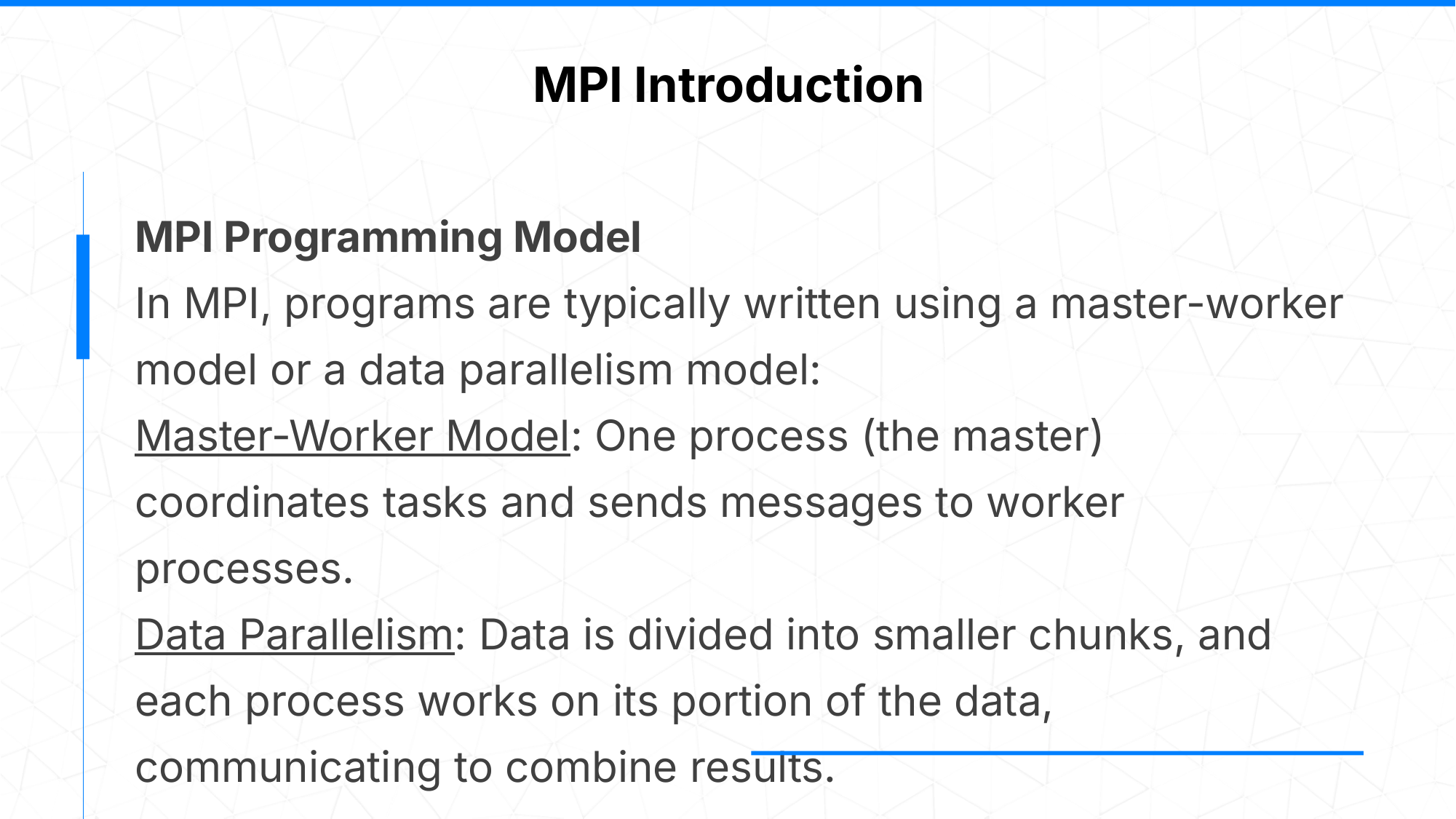

MPI Introduction
MPI Programming Model
In MPI, programs are typically written using a master-worker model or a data parallelism model:
Master-Worker Model: One process (the master) coordinates tasks and sends messages to worker processes.
Data Parallelism: Data is divided into smaller chunks, and each process works on its portion of the data, communicating to combine results.